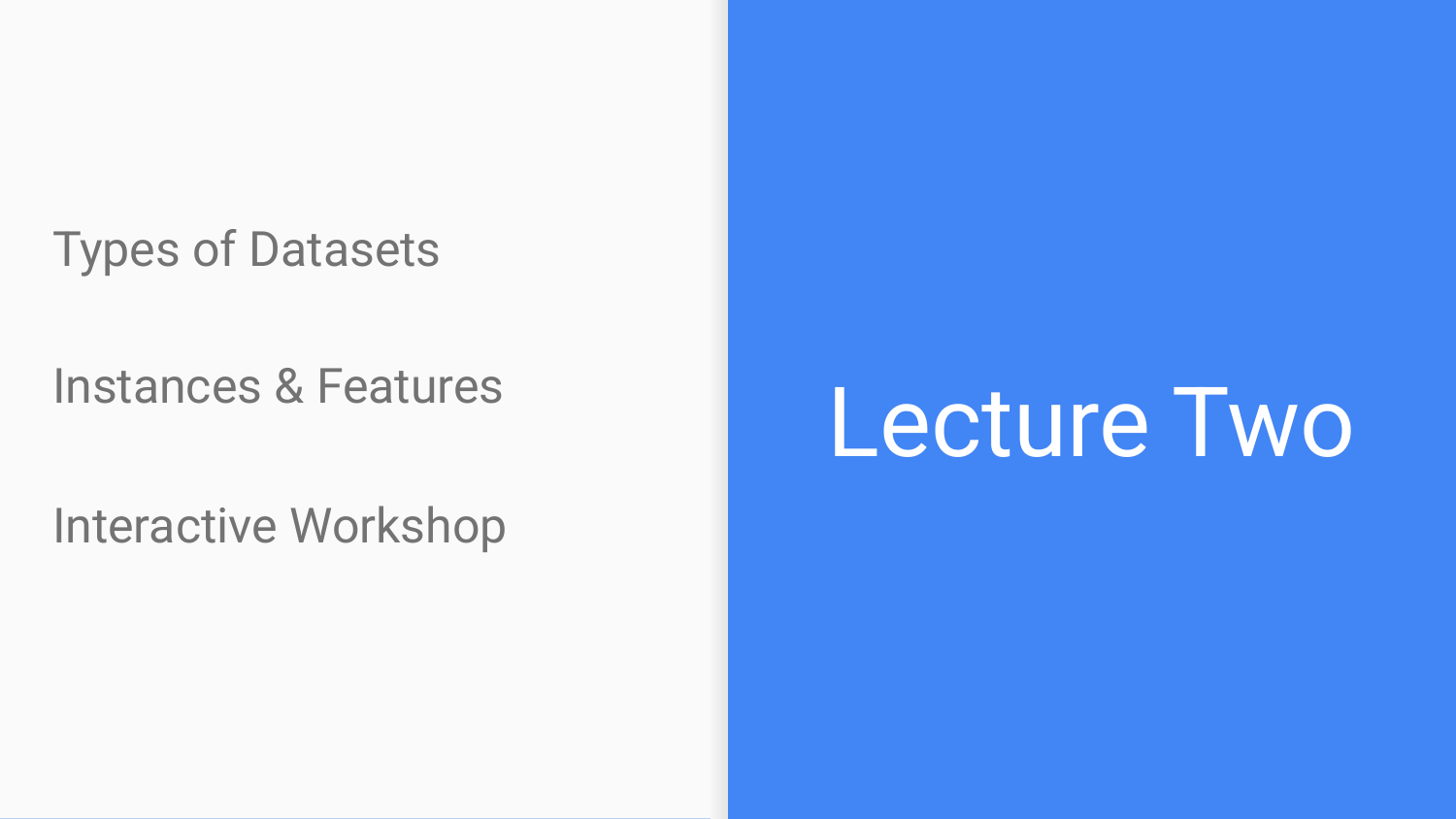

Lecture Two
Types of Datasets

Instances & Features

Interactive Workshop